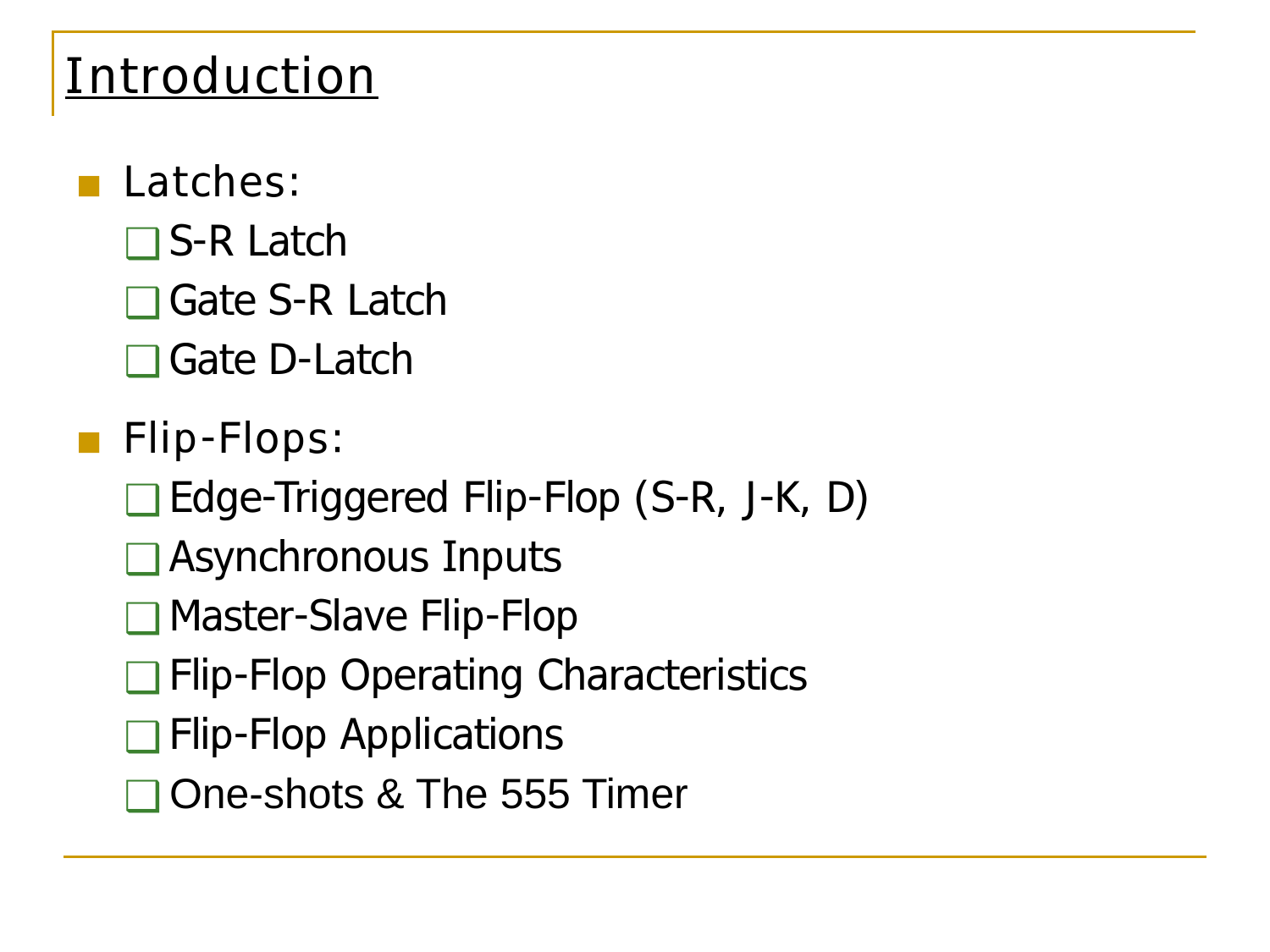

# Introduction
Latches:
S-R Latch
Gate S-R Latch
Gate D-Latch

Flip-Flops:
Edge-Triggered Flip-Flop (S-R, J-K, D)
Asynchronous Inputs
Master-Slave Flip-Flop
Flip-Flop Operating Characteristics
Flip-Flop Applications
One-shots & The 555 Timer